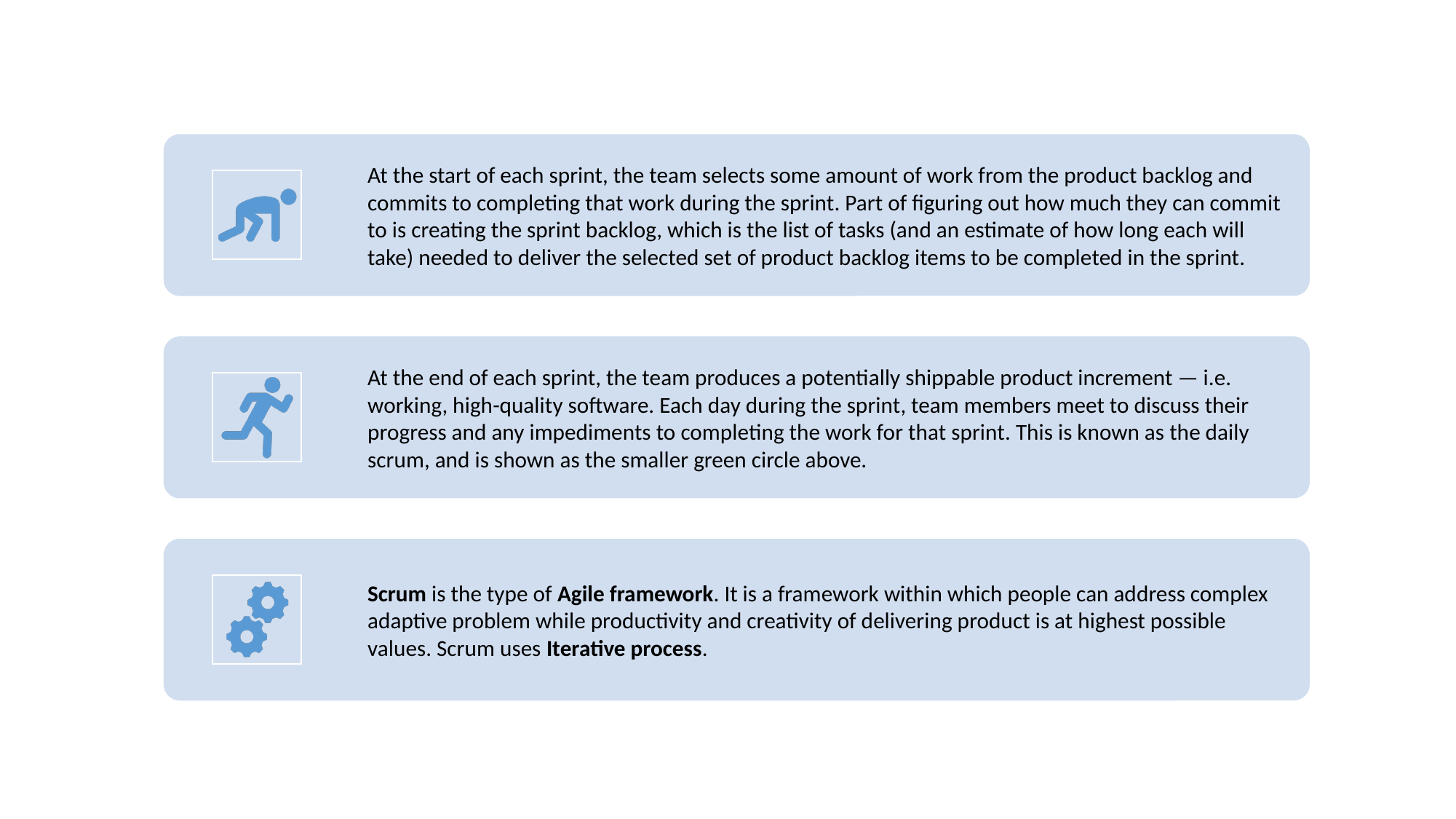

At the start of each sprint, the team selects some amount of work from the product backlog and commits to completing that work during the sprint. Part of figuring out how much they can commit to is creating the sprint backlog, which is the list of tasks (and an estimate of how long each will take) needed to deliver the selected set of product backlog items to be completed in the sprint.
At the end of each sprint, the team produces a potentially shippable product increment — i.e. working, high-quality software. Each day during the sprint, team members meet to discuss their progress and any impediments to completing the work for that sprint. This is known as the daily scrum, and is shown as the smaller green circle above.
Scrum is the type of Agile framework. It is a framework within which people can address complex adaptive problem while productivity and creativity of delivering product is at highest possible values. Scrum uses Iterative process.